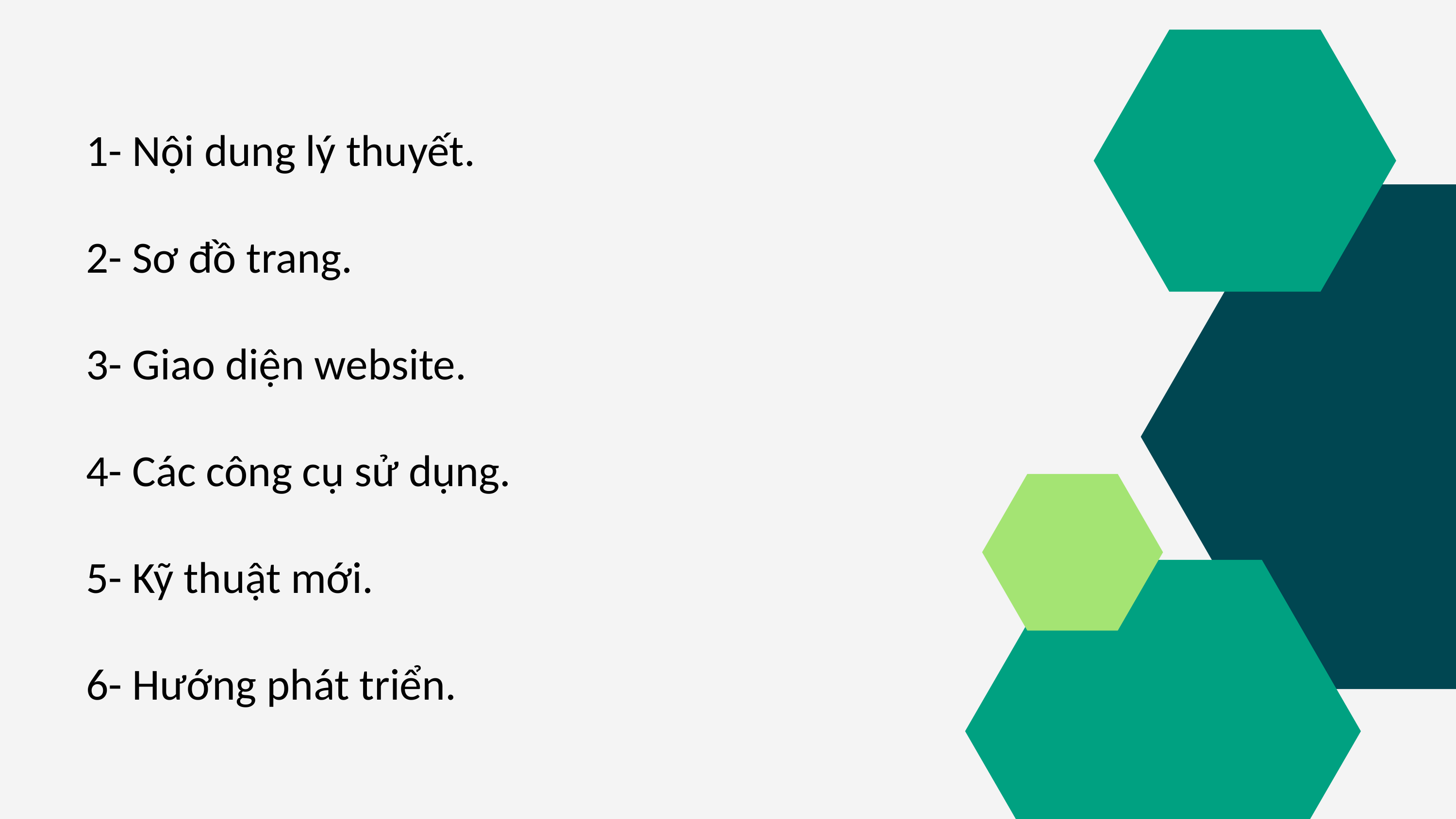

1- Nội dung lý thuyết.

2- Sơ đồ trang.

3- Giao diện website.

4- Các công cụ sử dụng.

5- Kỹ thuật mới.

6- Hướng phát triển.